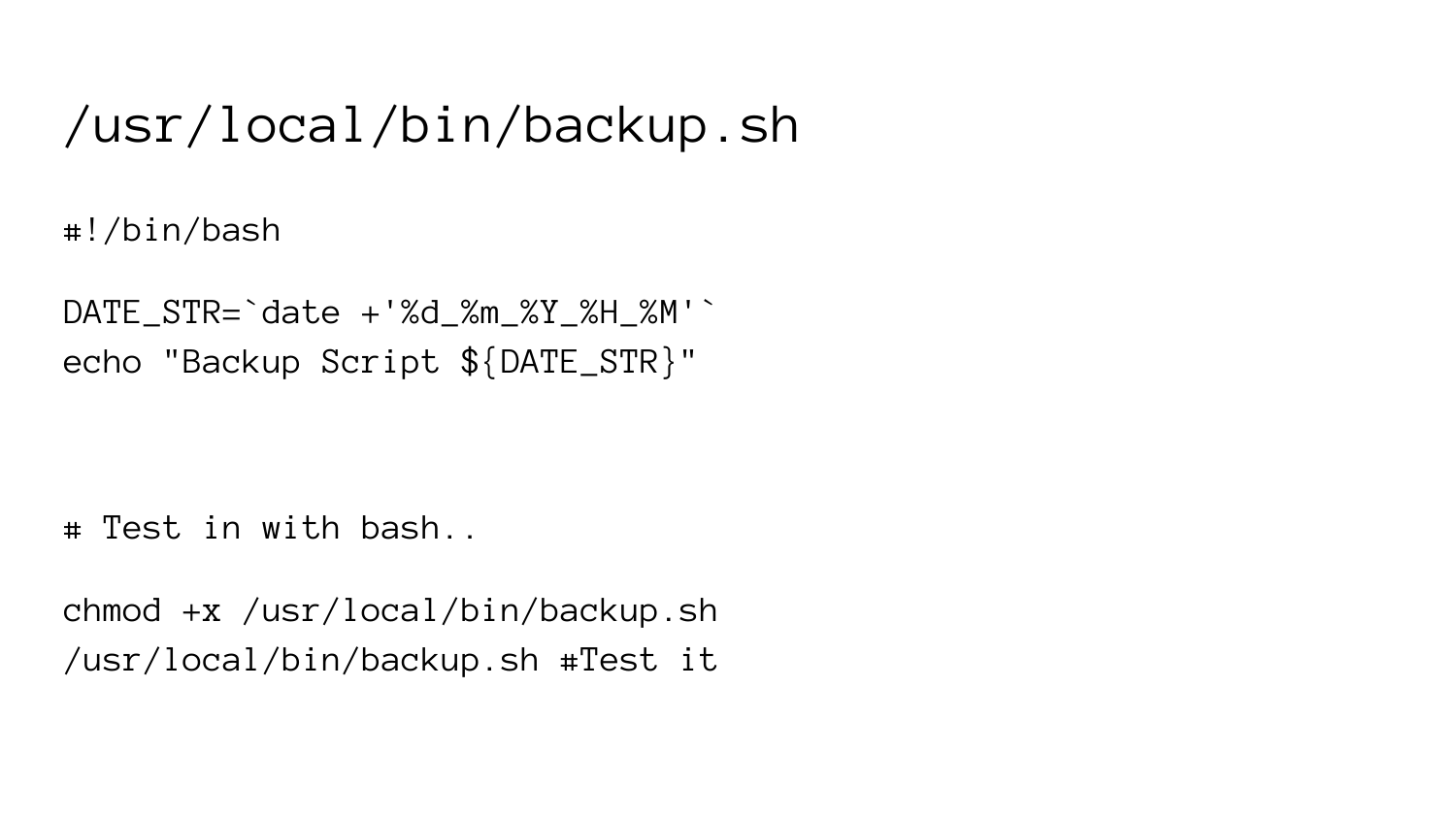

# /usr/local/bin/backup.sh
#!/bin/bash
DATE_STR=`date +'%d_%m_%Y_%H_%M'`
echo "Backup Script ${DATE_STR}"

# Test in with bash..
chmod +x /usr/local/bin/backup.sh
/usr/local/bin/backup.sh #Test it